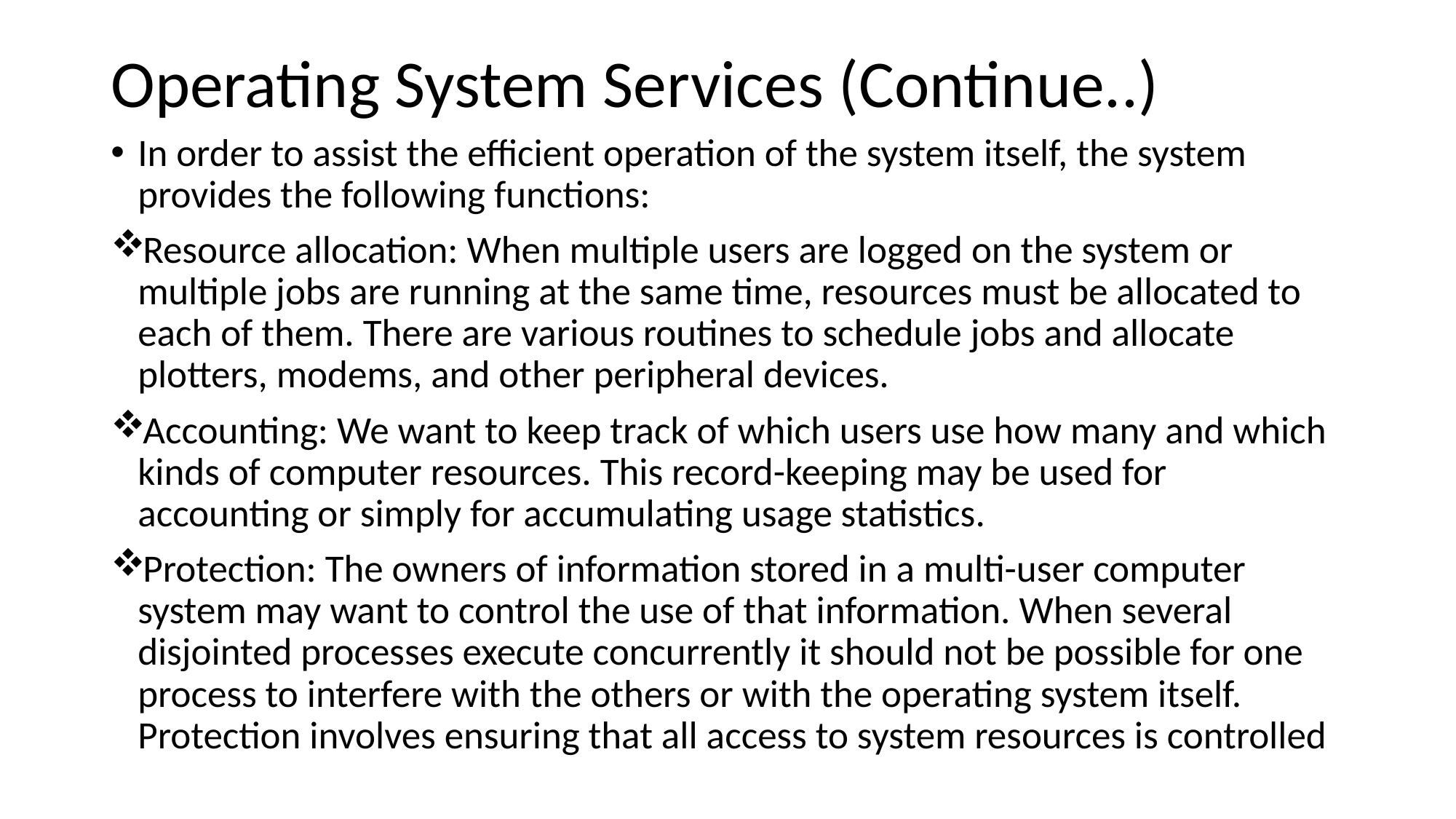

# Operating System Services (Continue..)
In order to assist the efficient operation of the system itself, the system provides the following functions:
Resource allocation: When multiple users are logged on the system or multiple jobs are running at the same time, resources must be allocated to each of them. There are various routines to schedule jobs and allocate plotters, modems, and other peripheral devices.
Accounting: We want to keep track of which users use how many and which kinds of computer resources. This record-keeping may be used for accounting or simply for accumulating usage statistics.
Protection: The owners of information stored in a multi-user computer system may want to control the use of that information. When several disjointed processes execute concurrently it should not be possible for one process to interfere with the others or with the operating system itself. Protection involves ensuring that all access to system resources is controlled